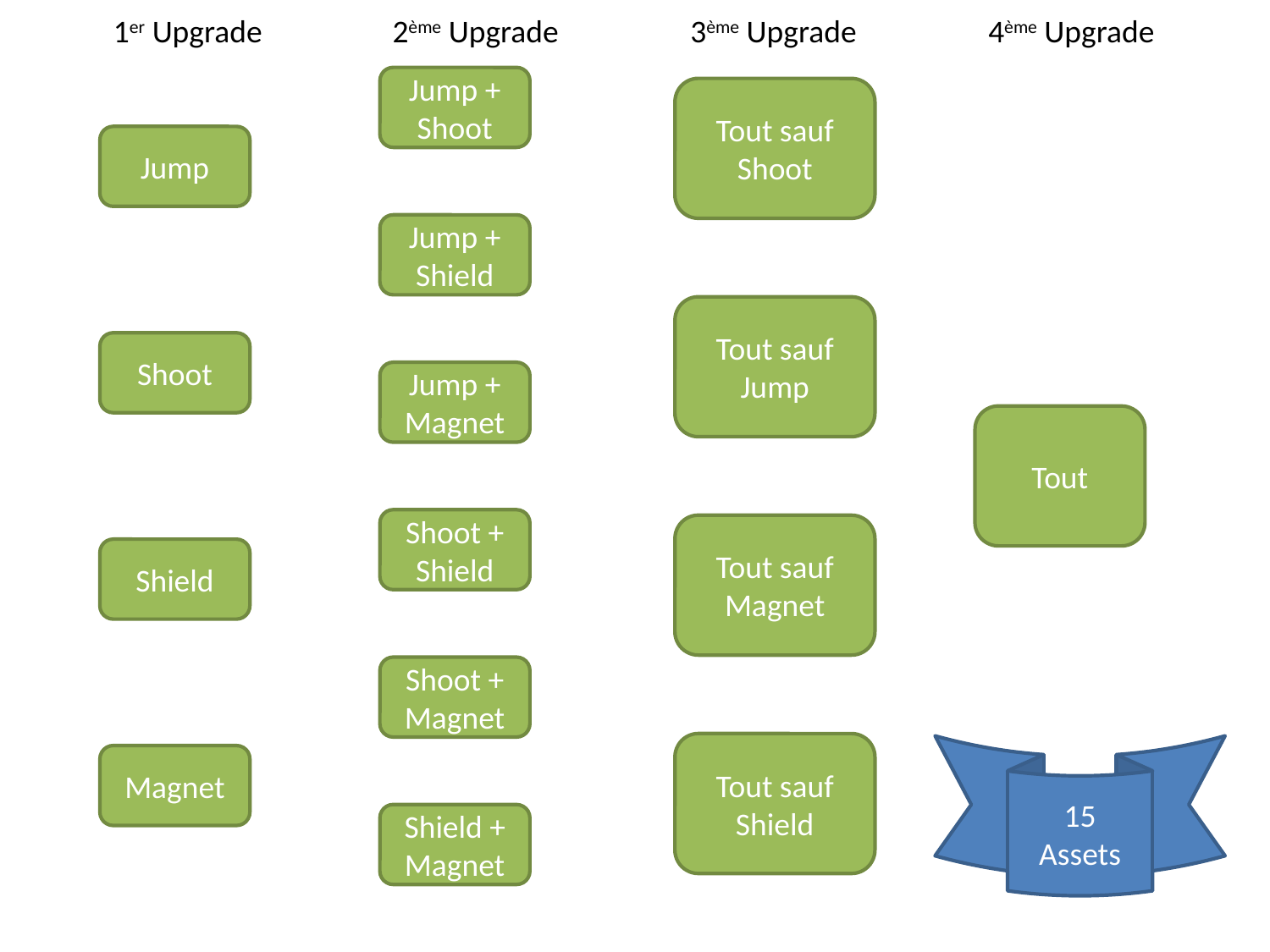

1er Upgrade
2ème Upgrade
3ème Upgrade
4ème Upgrade
Jump + Shoot
Tout sauf Shoot
Jump
Jump + Shield
Tout sauf Jump
Shoot
Jump + Magnet
Tout
Shoot + Shield
Tout sauf Magnet
Shield
Shoot + Magnet
Tout sauf Shield
15 Assets
Magnet
Shield + Magnet